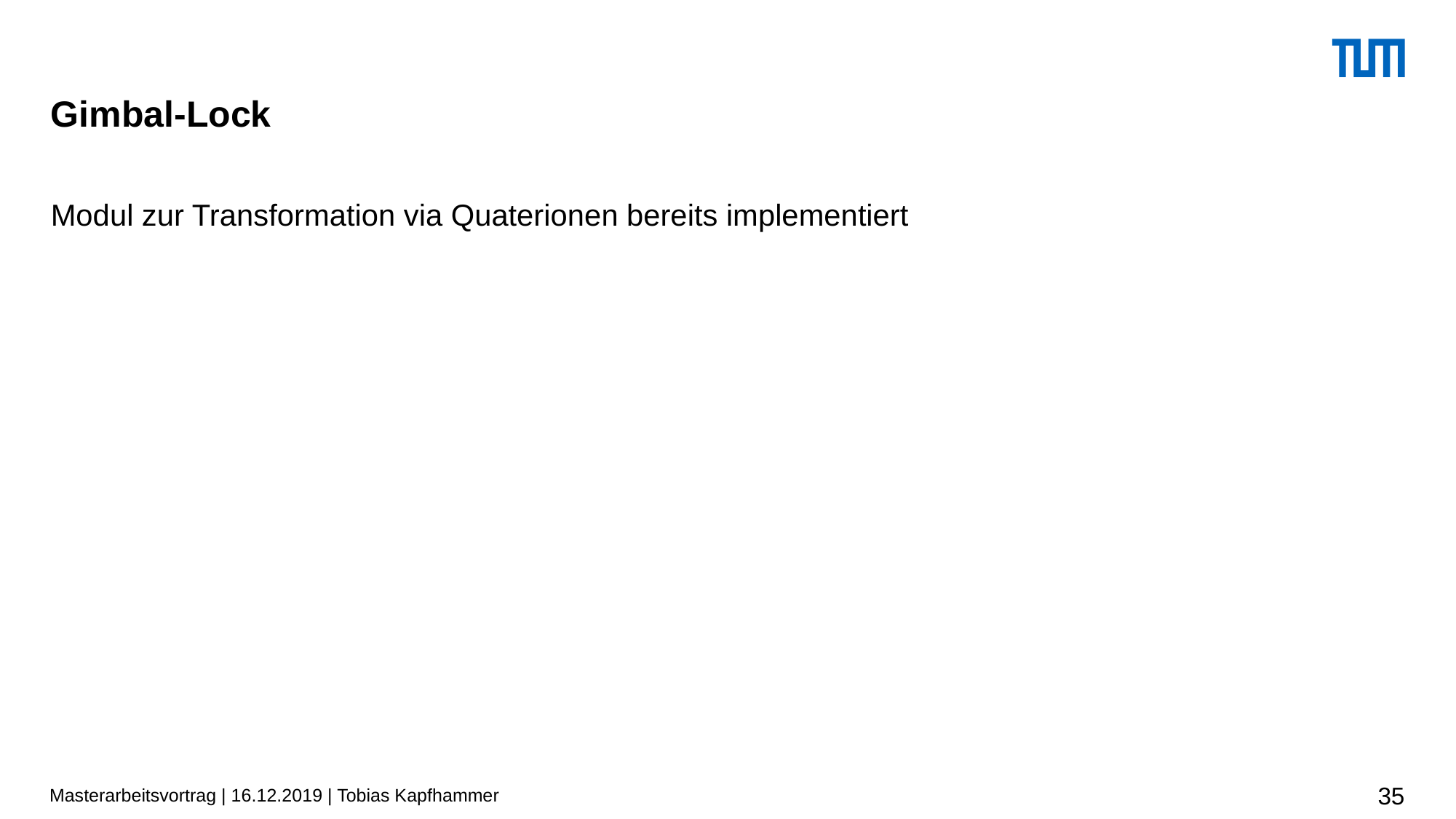

# Gimbal-Lock
Modul zur Transformation via Quaterionen bereits implementiert
Masterarbeitsvortrag | 16.12.2019 | Tobias Kapfhammer
35